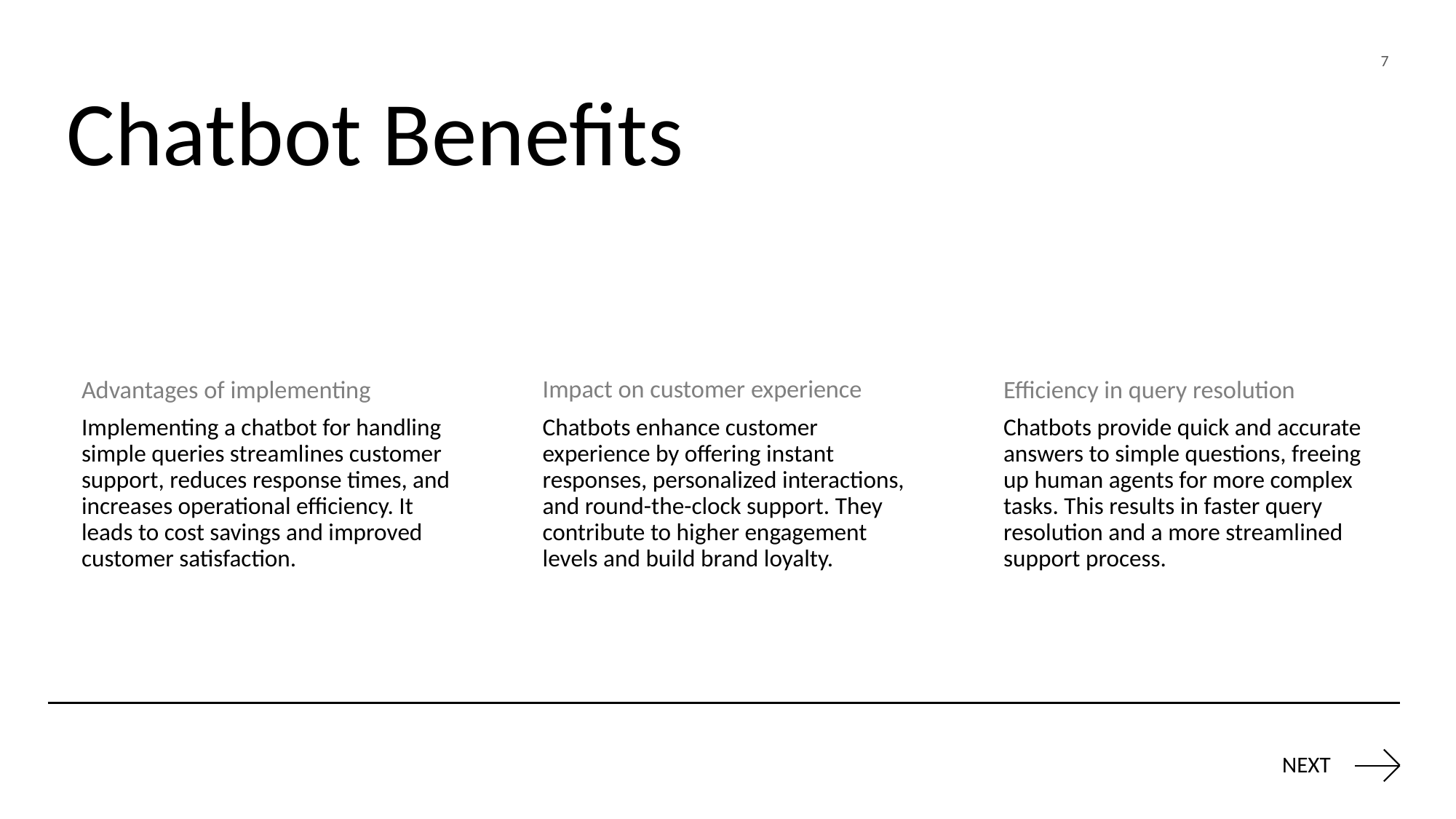

7
# Chatbot Benefits
Impact on customer experience
Advantages of implementing
Efficiency in query resolution
Implementing a chatbot for handling simple queries streamlines customer support, reduces response times, and increases operational efficiency. It leads to cost savings and improved customer satisfaction.
Chatbots enhance customer experience by offering instant responses, personalized interactions, and round-the-clock support. They contribute to higher engagement levels and build brand loyalty.
Chatbots provide quick and accurate answers to simple questions, freeing up human agents for more complex tasks. This results in faster query resolution and a more streamlined support process.